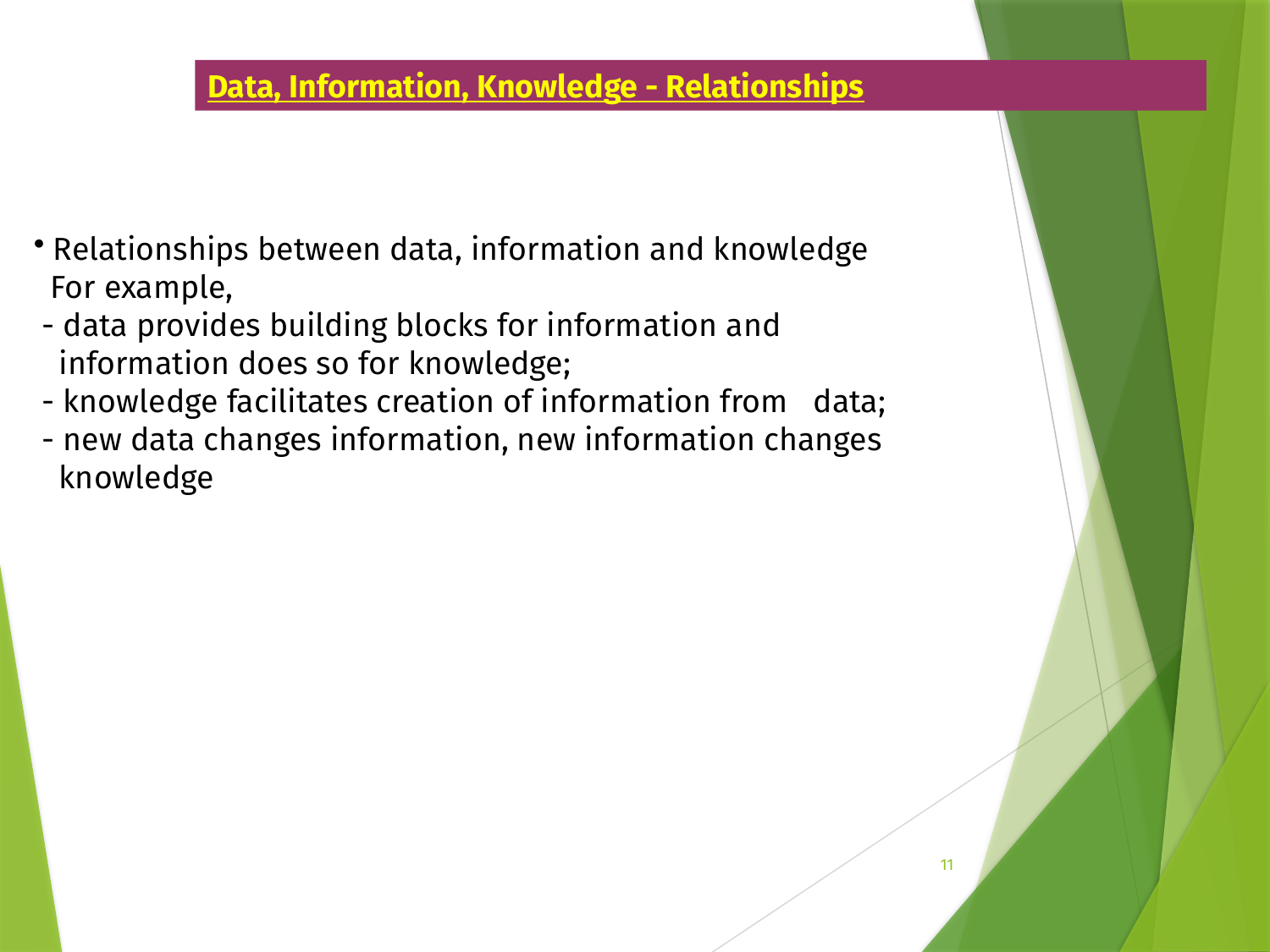

Data, Information, Knowledge - Relationships
 Relationships between data, information and knowledge
  For example,
 - data provides building blocks for information and
   information does so for knowledge;
 - knowledge facilitates creation of information from   data;
 - new data changes information, new information changes
   knowledge

11